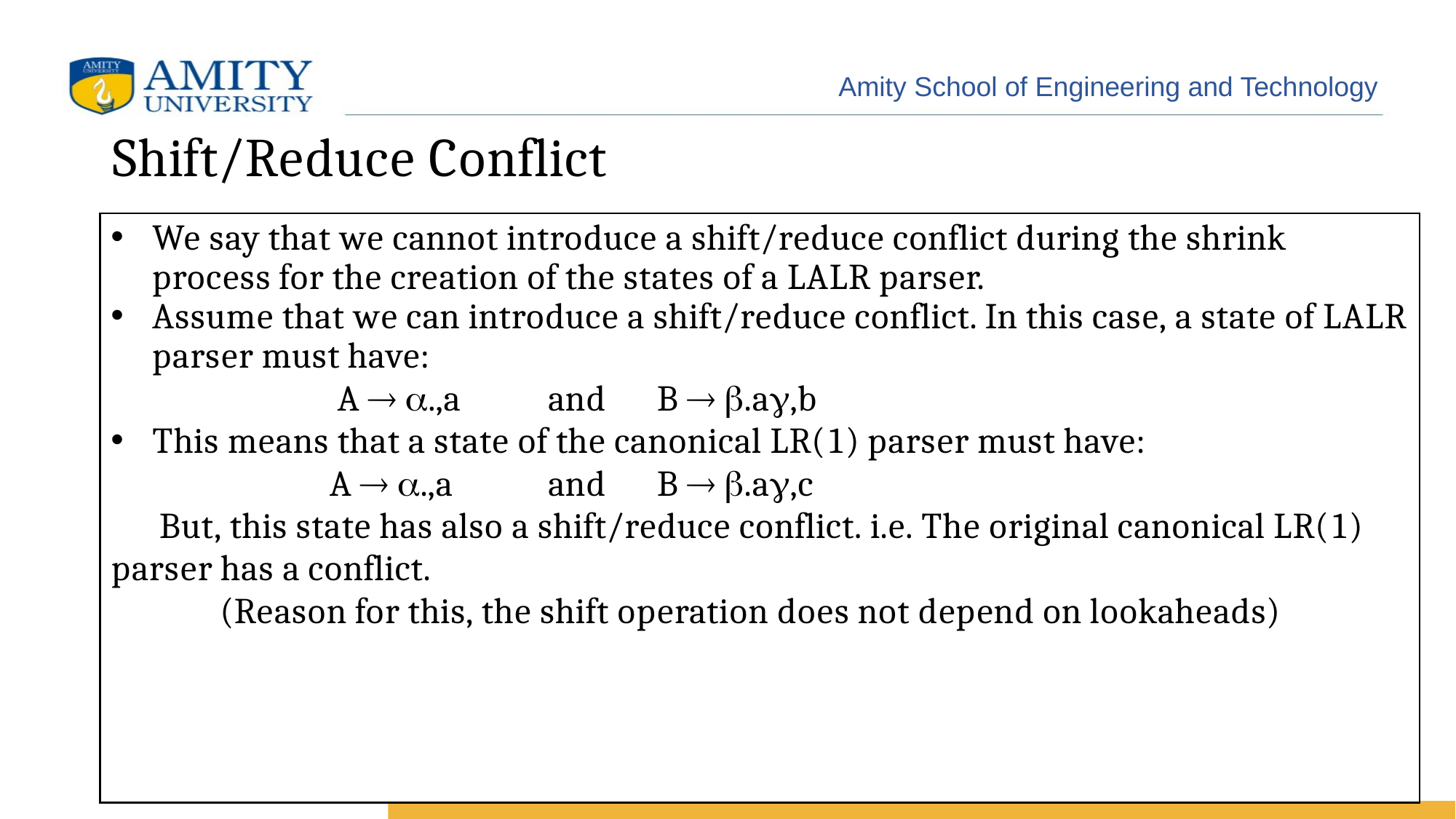

# Shift/Reduce Conflict
We say that we cannot introduce a shift/reduce conflict during the shrink process for the creation of the states of a LALR parser.
Assume that we can introduce a shift/reduce conflict. In this case, a state of LALR parser must have:
		 A → α.,a	and	B → β.aγ,b
This means that a state of the canonical LR(1) parser must have:
		A → α.,a	and	B → β.aγ,c
      But, this state has also a shift/reduce conflict. i.e. The original canonical LR(1)    parser has a conflict.
	(Reason for this, the shift operation does not depend on lookaheads)

50